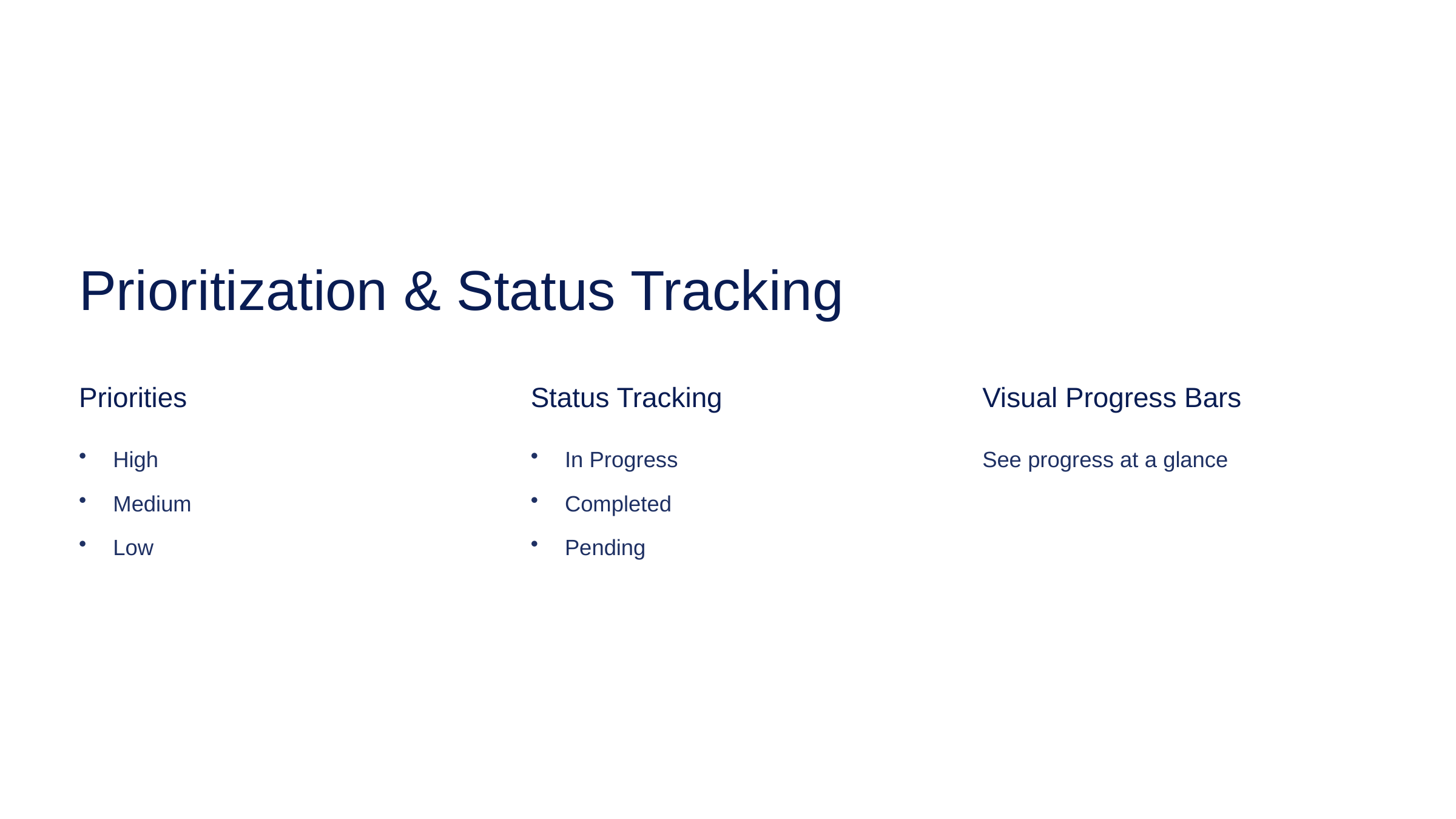

Prioritization & Status Tracking
Priorities
Status Tracking
Visual Progress Bars
High
In Progress
See progress at a glance
Medium
Completed
Low
Pending